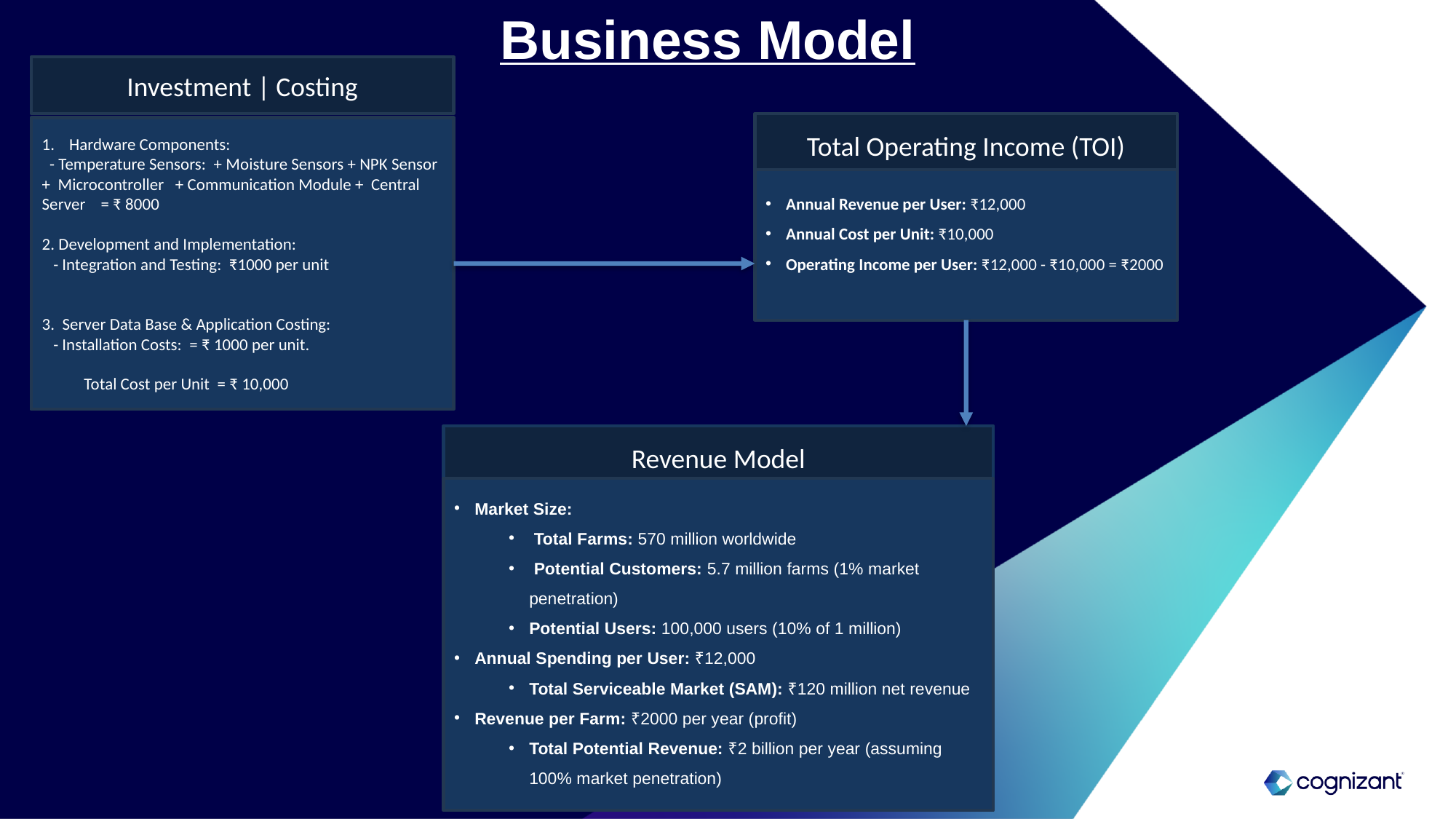

# Business Model
Investment | Costing
Total Operating Income (TOI)
Hardware Components:
  - Temperature Sensors:  + Moisture Sensors + NPK Sensor +  Microcontroller   + Communication Module +  Central Server    = ₹ 8000

2. Development and Implementation:
   - Integration and Testing:  ₹1000 per unit

3.  Server Data Base & Application Costing:
   - Installation Costs:  = ₹ 1000 per unit.

           Total Cost per Unit  = ₹ 10,000
Annual Revenue per User: ₹12,000
Annual Cost per Unit: ₹10,000
Operating Income per User: ₹12,000 - ₹10,000 = ₹2000

Revenue Model

Market Size:
 Total Farms: 570 million worldwide
 Potential Customers: 5.7 million farms (1% market penetration)
Potential Users: 100,000 users (10% of 1 million)
Annual Spending per User: ₹12,000
Total Serviceable Market (SAM): ₹120 million net revenue
Revenue per Farm: ₹2000 per year (profit)
Total Potential Revenue: ₹2 billion per year (assuming 100% market penetration)